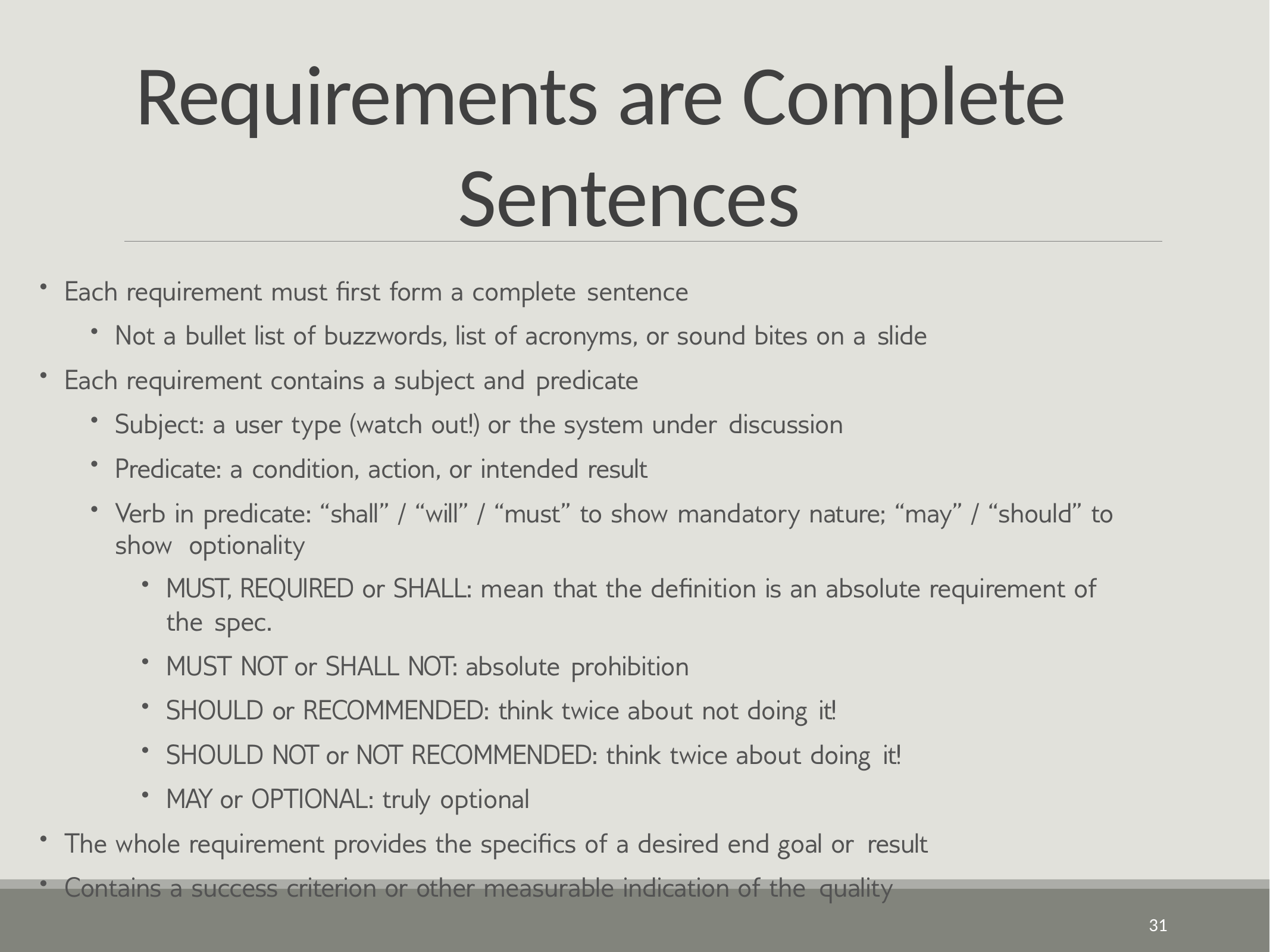

# Requirements are Complete  Sentences
Each requirement must first form a complete sentence
Not a bullet list of buzzwords, list of acronyms, or sound bites on a slide
Each requirement contains a subject and predicate
Subject: a user type (watch out!) or the system under discussion
Predicate: a condition, action, or intended result
Verb in predicate: “shall” / “will” / “must” to show mandatory nature; “may” / “should” to show  optionality
MUST, REQUIRED or SHALL: mean that the definition is an absolute requirement of the spec.
MUST NOT or SHALL NOT: absolute prohibition
SHOULD or RECOMMENDED: think twice about not doing it!
SHOULD NOT or NOT RECOMMENDED: think twice about doing it!
MAY or OPTIONAL: truly optional
The whole requirement provides the specifics of a desired end goal or result
Contains a success criterion or other measurable indication of the quality
31